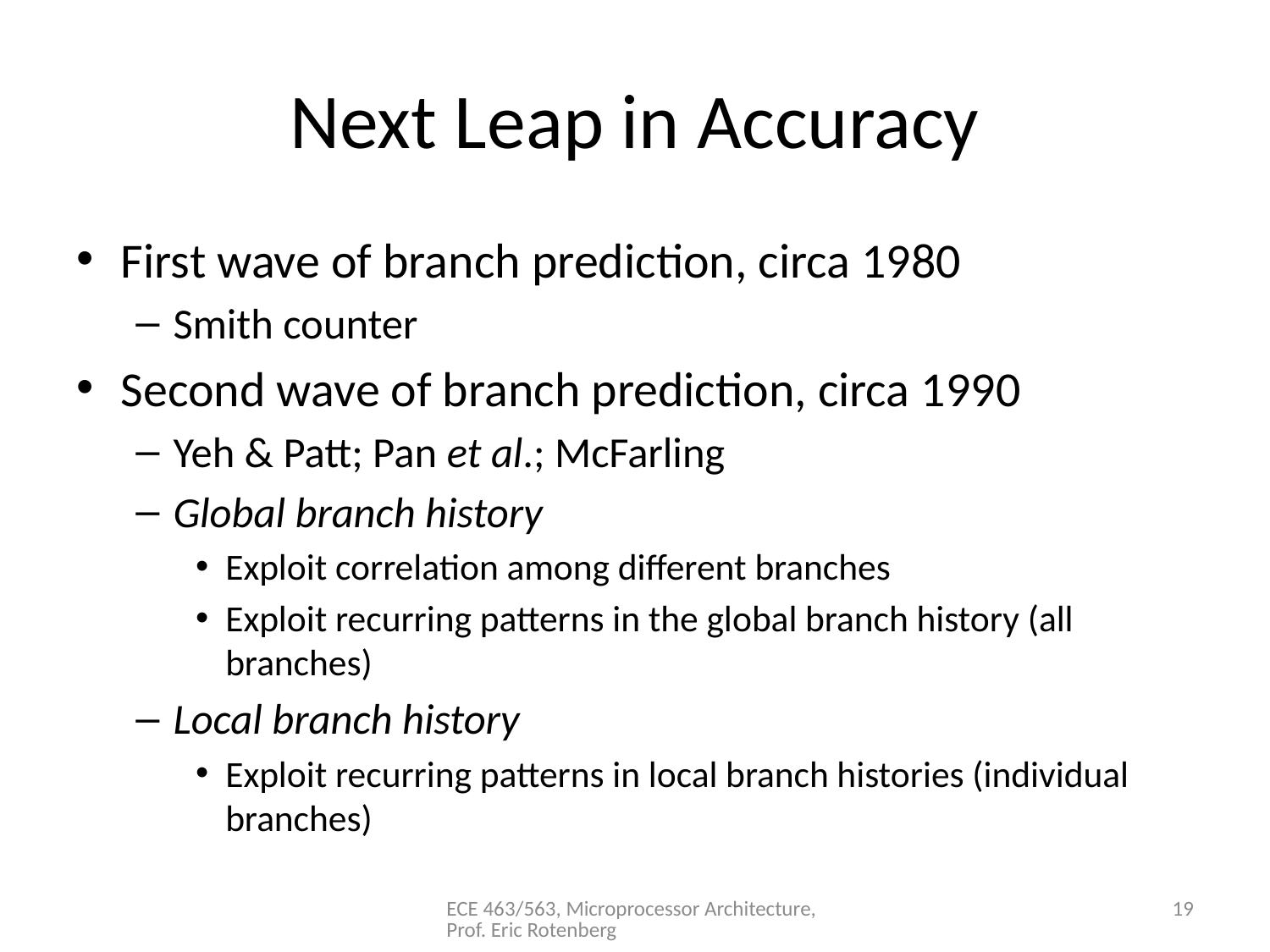

# Next Leap in Accuracy
First wave of branch prediction, circa 1980
Smith counter
Second wave of branch prediction, circa 1990
Yeh & Patt; Pan et al.; McFarling
Global branch history
Exploit correlation among different branches
Exploit recurring patterns in the global branch history (all branches)
Local branch history
Exploit recurring patterns in local branch histories (individual branches)
ECE 463/563, Microprocessor Architecture, Prof. Eric Rotenberg
19